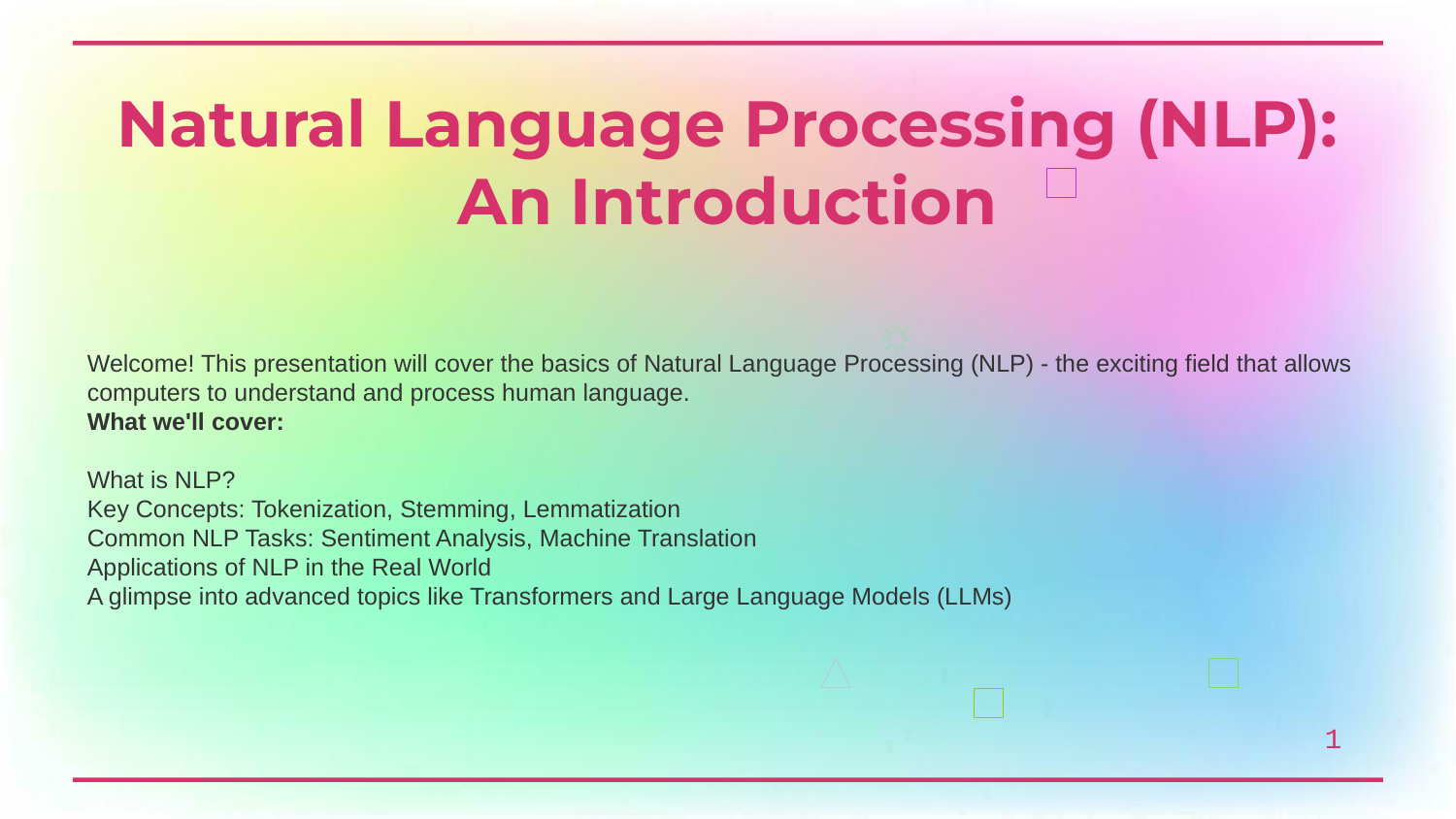

Natural Language Processing (NLP): An Introduction

Welcome! This presentation will cover the basics of Natural Language Processing (NLP) - the exciting field that allows computers to understand and process human language.
What we'll cover:

What is NLP?
Key Concepts: Tokenization, Stemming, Lemmatization
Common NLP Tasks: Sentiment Analysis, Machine Translation
Applications of NLP in the Real World
A glimpse into advanced topics like Transformers and Large Language Models (LLMs)

1